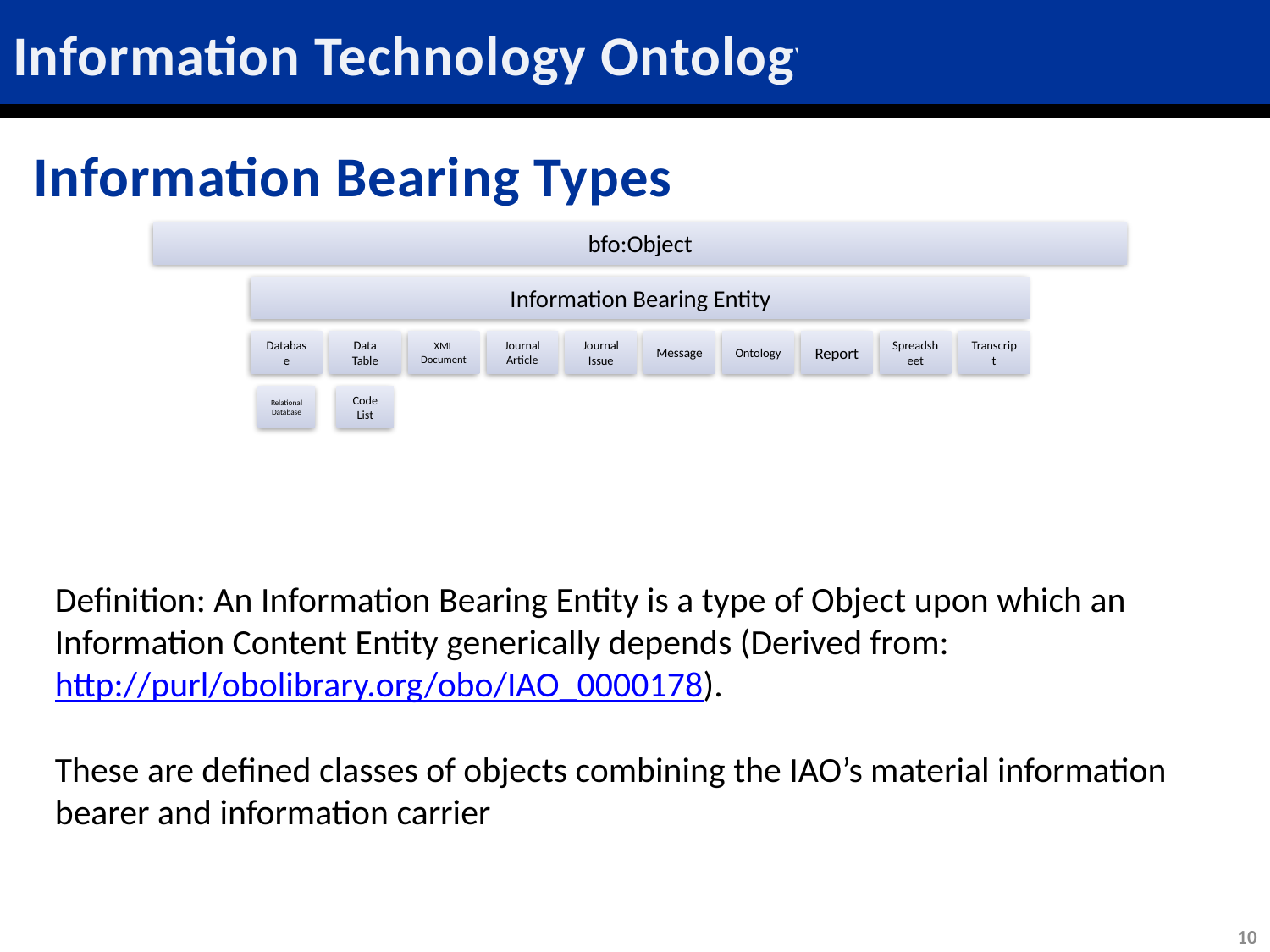

# Information Technology Ontology
Information Bearing Types
bfo:Object
Information Bearing Entity
Database
Relational Database
Data Table
Code List
XML Document
Journal Article
Journal Issue
Message
Ontology
Report
Spreadsheet
Transcript
Definition: An Information Bearing Entity is a type of Object upon which an Information Content Entity generically depends (Derived from: http://purl/obolibrary.org/obo/IAO_0000178).

These are defined classes of objects combining the IAO’s material information bearer and information carrier
10